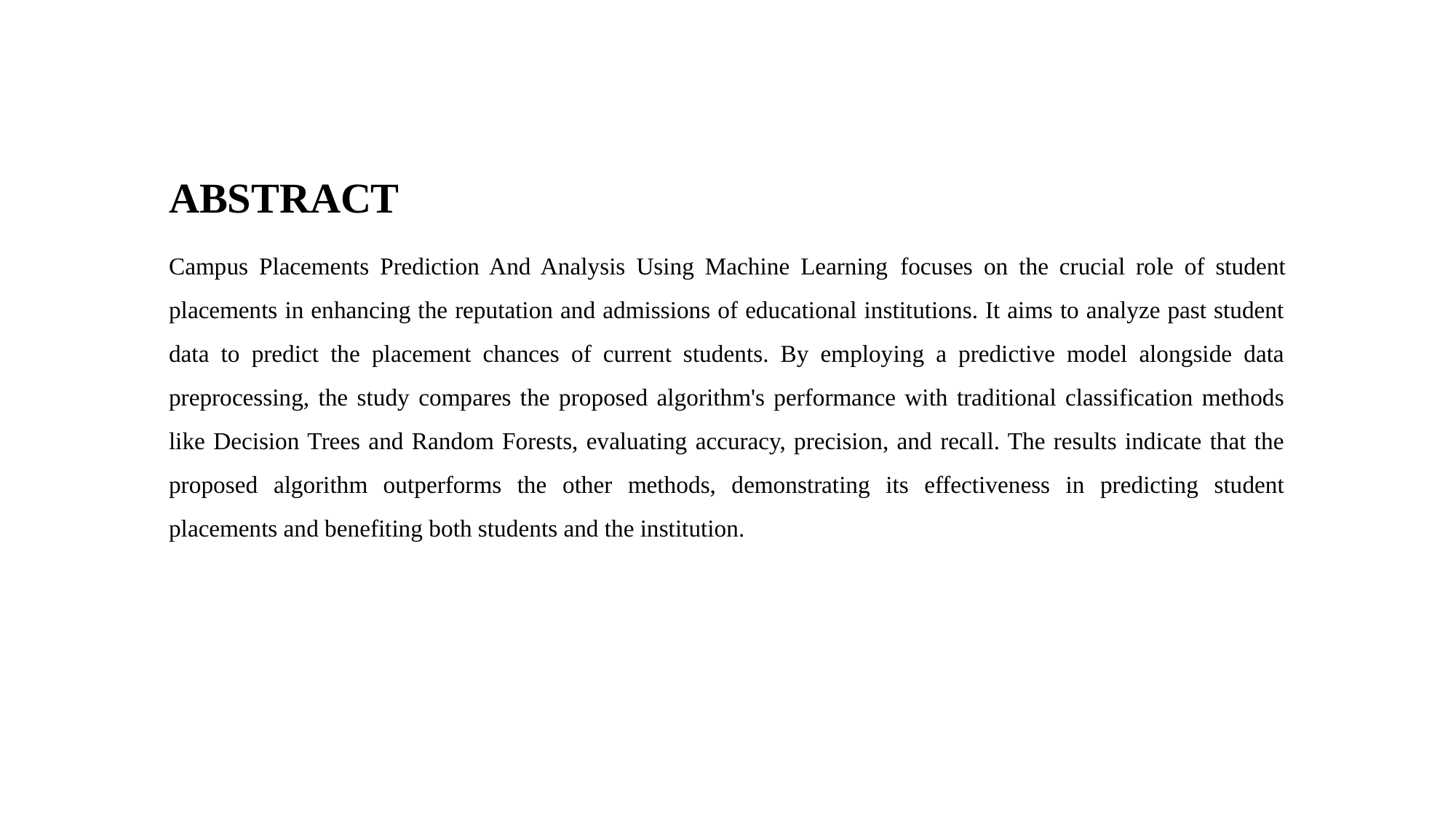

ABSTRACT
Campus Placements Prediction And Analysis Using Machine Learning focuses on the crucial role of student placements in enhancing the reputation and admissions of educational institutions. It aims to analyze past student data to predict the placement chances of current students. By employing a predictive model alongside data preprocessing, the study compares the proposed algorithm's performance with traditional classification methods like Decision Trees and Random Forests, evaluating accuracy, precision, and recall. The results indicate that the proposed algorithm outperforms the other methods, demonstrating its effectiveness in predicting student placements and benefiting both students and the institution.